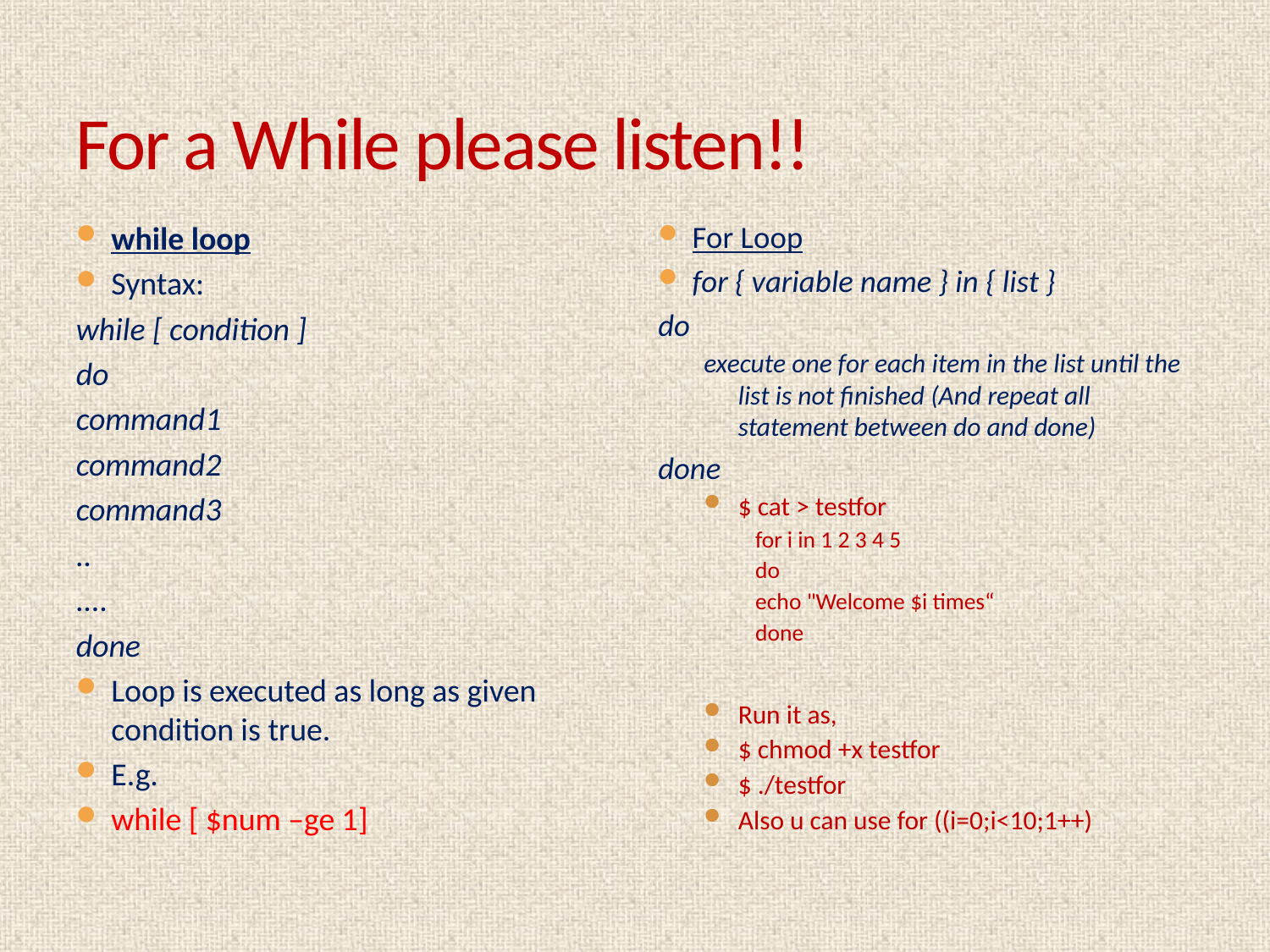

# For a While please listen!!
while loop
Syntax:
while [ condition ]
do
command1
command2
command3
..
....
done
Loop is executed as long as given condition is true.
E.g.
while [ $num –ge 1]

For Loop
for { variable name } in { list }
do
execute one for each item in the list until the list is not finished (And repeat all statement between do and done)
done
$ cat > testfor
for i in 1 2 3 4 5
do
echo "Welcome $i times“
done

Run it as,
	$ chmod +x testfor
	$ ./testfor
Also u can use for ((i=0;i<10;1++)